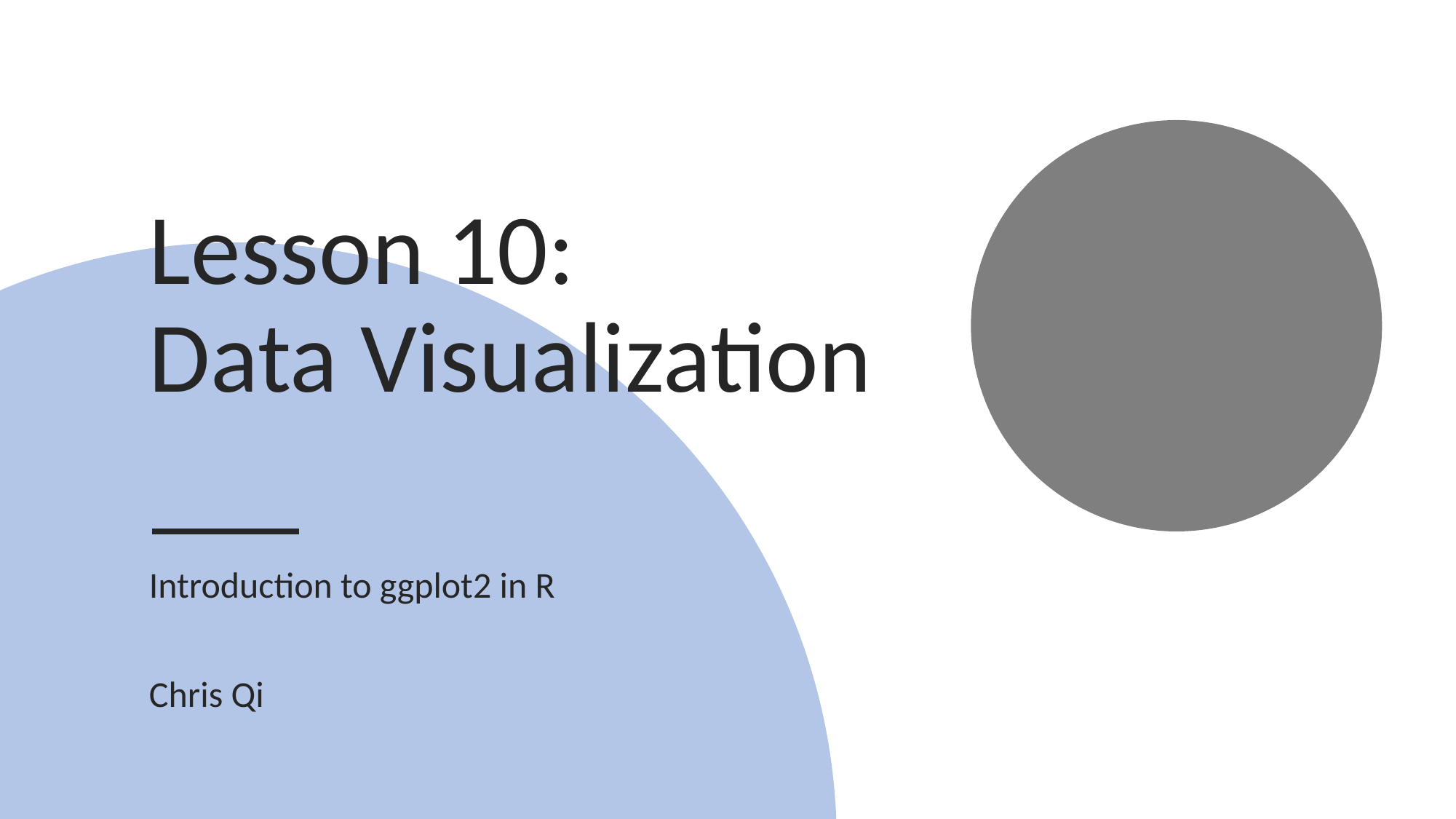

# Lesson 10: Data Visualization

Introduction to ggplot2 in R

Chris Qi